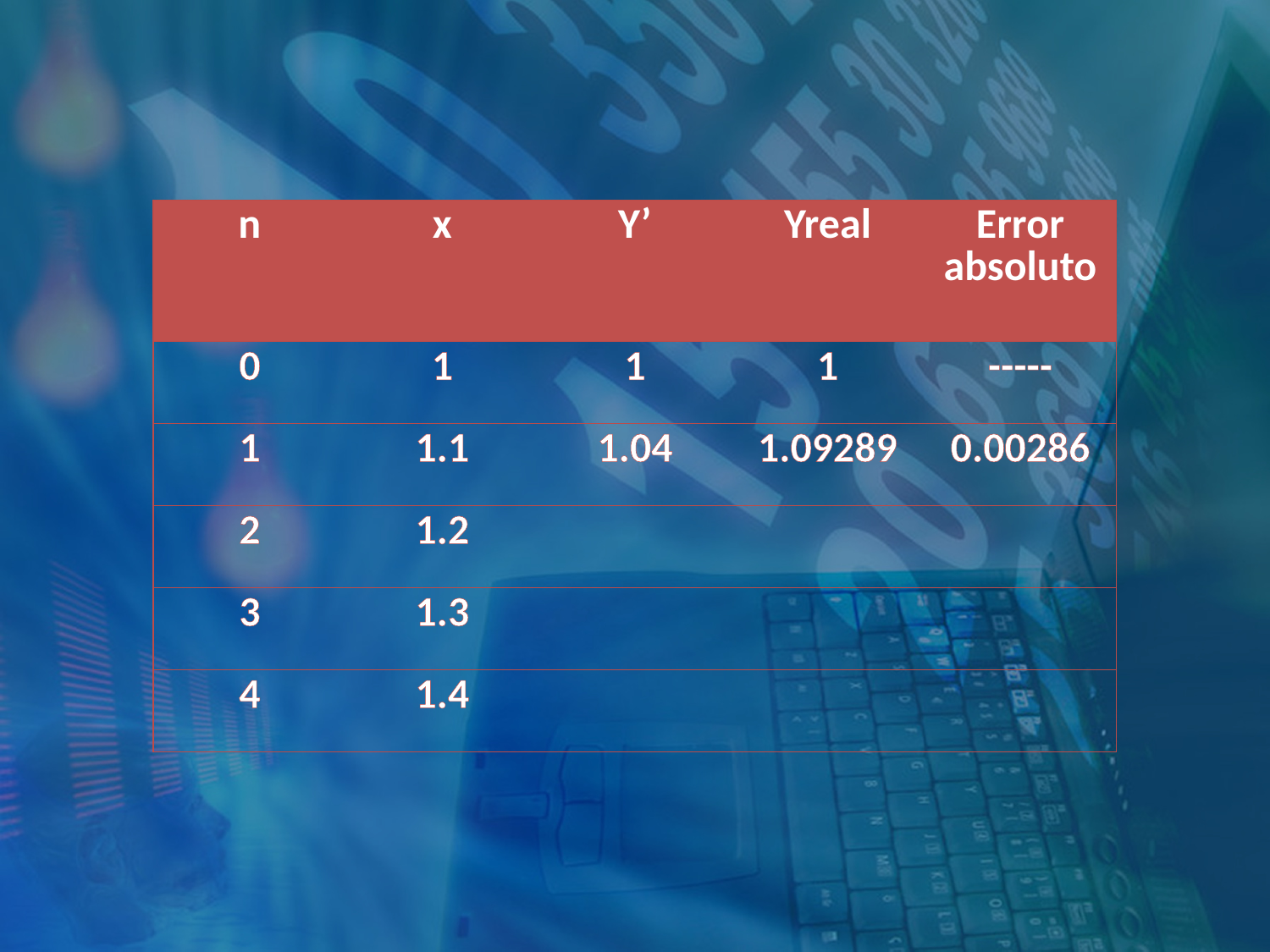

| n | x | Y’ | Yreal | Error absoluto |
| --- | --- | --- | --- | --- |
| 0 | 1 | 1 | 1 | ----- |
| 1 | 1.1 | 1.04 | 1.09289 | 0.00286 |
| 2 | 1.2 |  |  |  |
| 3 | 1.3 |  |  |  |
| 4 | 1.4 |  |  |  |